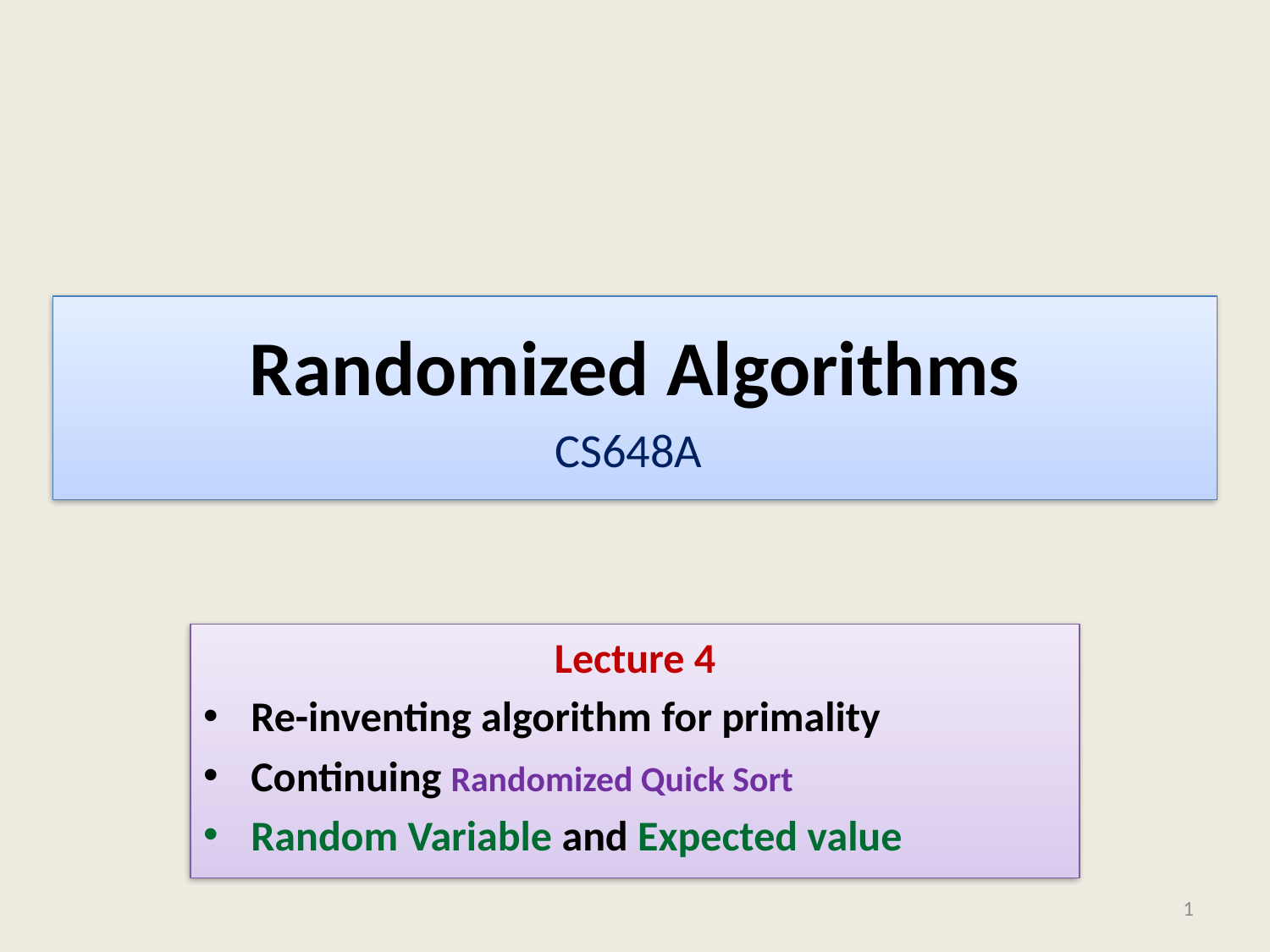

# Randomized Algorithms CS648A
Lecture 4
Re-inventing algorithm for primality
Continuing Randomized Quick Sort
Random Variable and Expected value
1